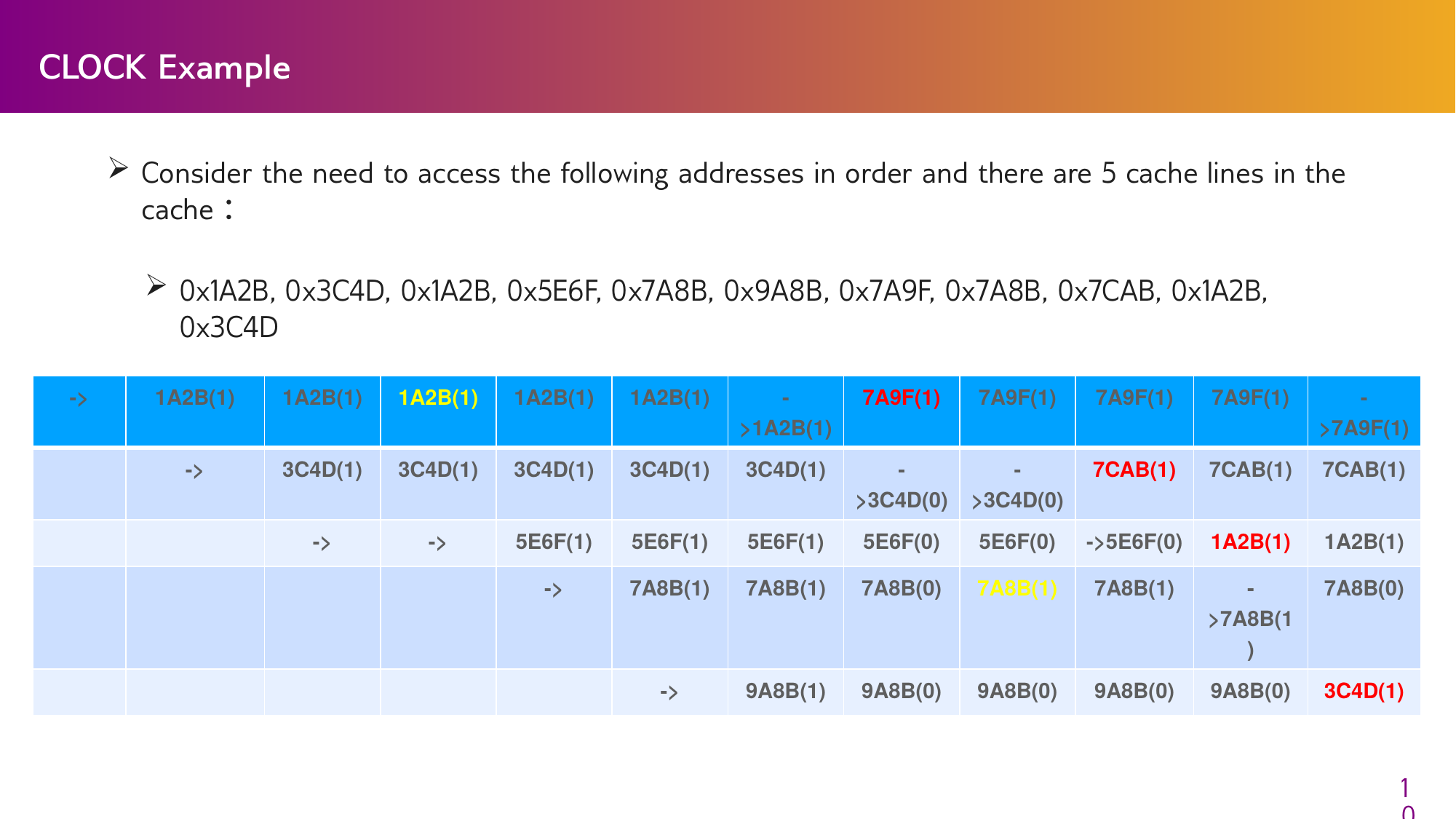

# CLOCK Example

Consider the need to access the following addresses in order and there are 5 cache lines in the cache：
0x1A2B, 0x3C4D, 0x1A2B, 0x5E6F, 0x7A8B, 0x9A8B, 0x7A9F, 0x7A8B, 0x7CAB, 0x1A2B, 0x3C4D

| -> | 1A2B(1) | 1A2B(1) | 1A2B(1) | 1A2B(1) | 1A2B(1) | ->1A2B(1) | 7A9F(1) | 7A9F(1) | 7A9F(1) | 7A9F(1) | ->7A9F(1) |
| --- | --- | --- | --- | --- | --- | --- | --- | --- | --- | --- | --- |
|  | -> | 3C4D(1) | 3C4D(1) | 3C4D(1) | 3C4D(1) | 3C4D(1) | ->3C4D(0) | ->3C4D(0) | 7CAB(1) | 7CAB(1) | 7CAB(1) |
|  |  | -> | -> | 5E6F(1) | 5E6F(1) | 5E6F(1) | 5E6F(0) | 5E6F(0) | ->5E6F(0) | 1A2B(1) | 1A2B(1) |
|  |  |  |  | -> | 7A8B(1) | 7A8B(1) | 7A8B(0) | 7A8B(1) | 7A8B(1) | ->7A8B(1) | 7A8B(0) |
|  |  |  |  |  | -> | 9A8B(1) | 9A8B(0) | 9A8B(0) | 9A8B(0) | 9A8B(0) | 3C4D(1) |
10